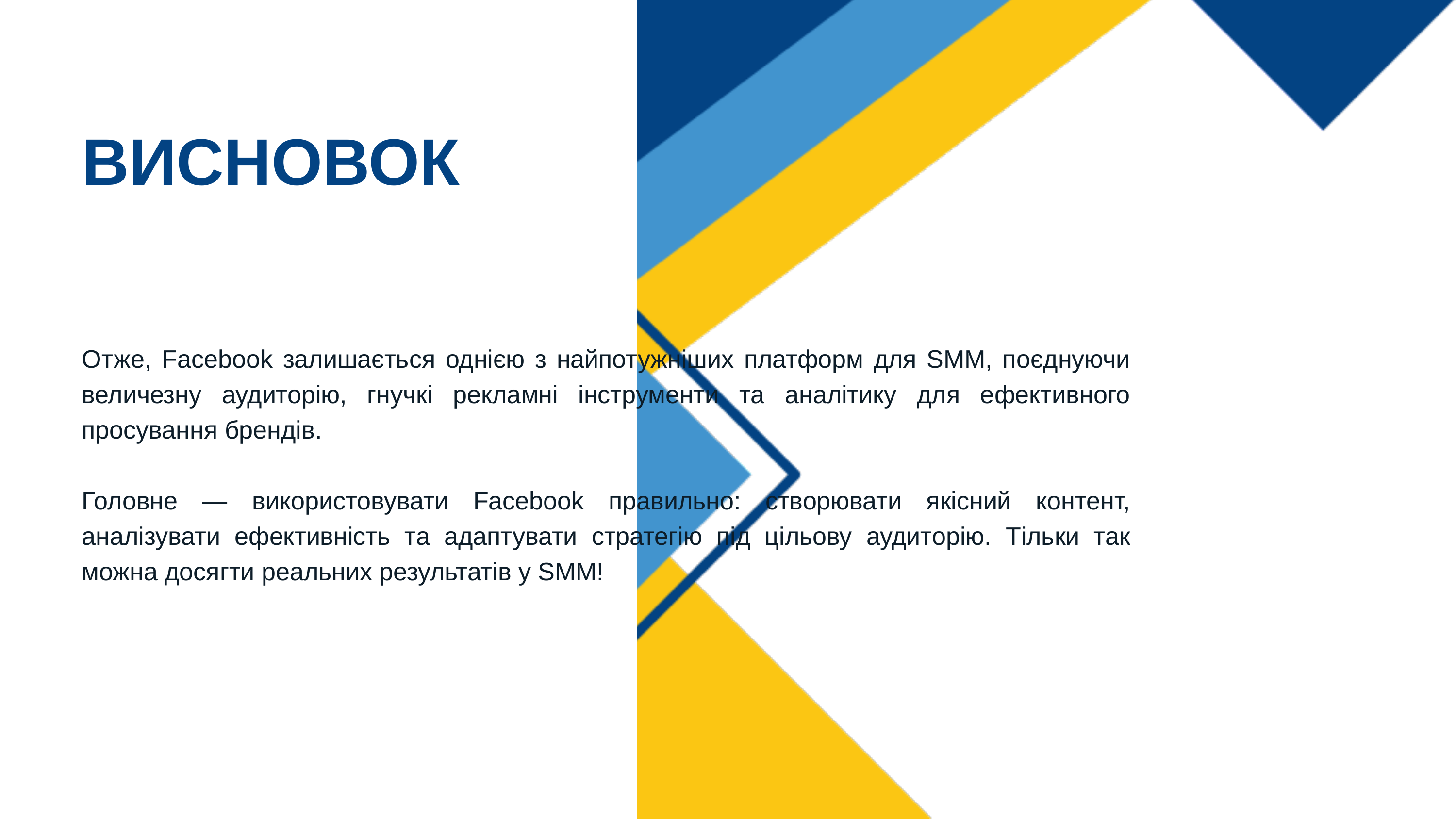

ВИСНОВОК
Отже, Facebook залишається однією з найпотужніших платформ для SMM, поєднуючи величезну аудиторію, гнучкі рекламні інструменти та аналітику для ефективного просування брендів.

Головне — використовувати Facebook правильно: створювати якісний контент, аналізувати ефективність та адаптувати стратегію під цільову аудиторію. Тільки так можна досягти реальних результатів у SMM!